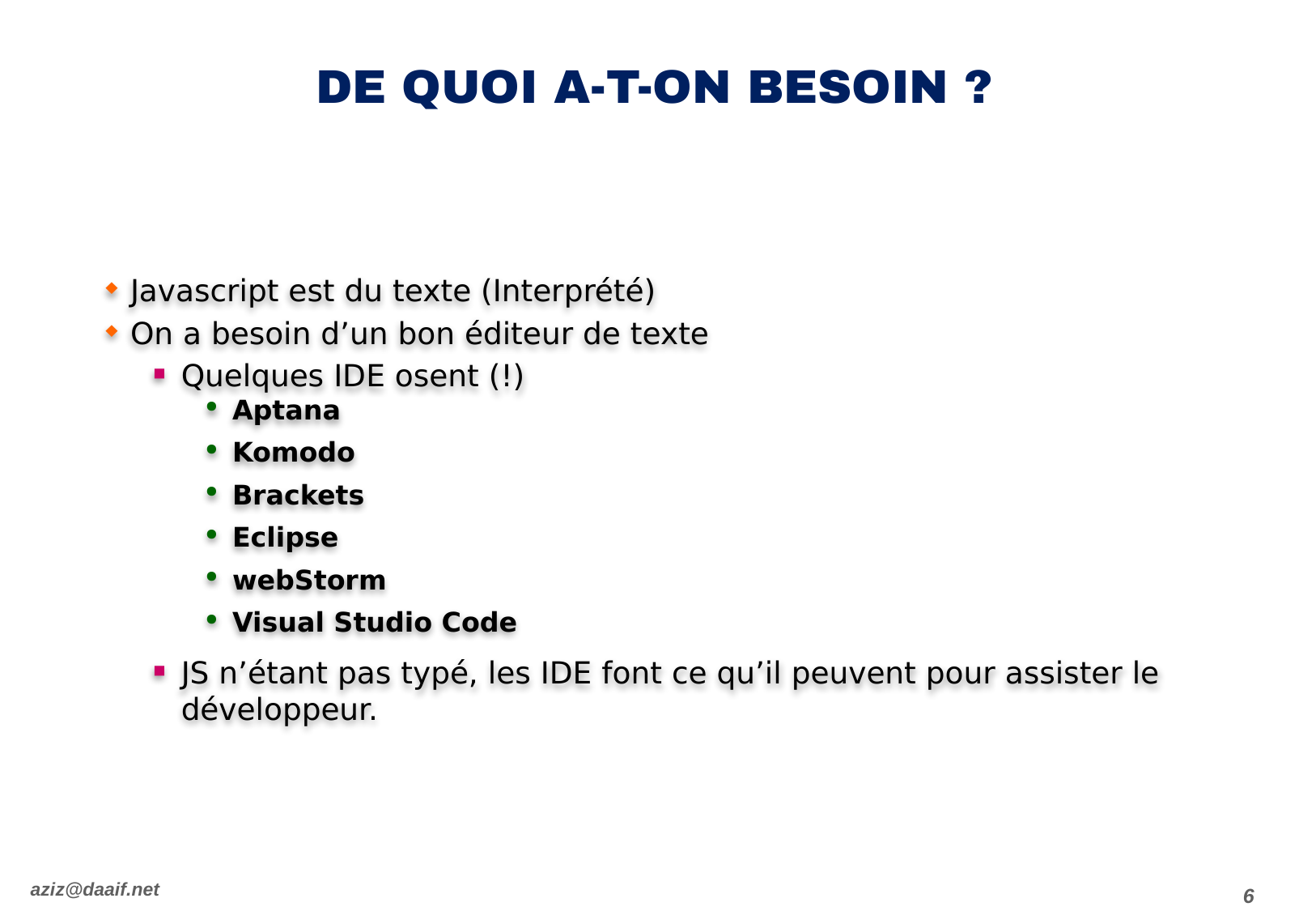

# De quoi a-t-on besoin ?
Javascript est du texte (Interprété)
On a besoin d’un bon éditeur de texte
Quelques IDE osent (!)
Aptana
Komodo
Brackets
Eclipse
webStorm
Visual Studio Code
JS n’étant pas typé, les IDE font ce qu’il peuvent pour assister le développeur.